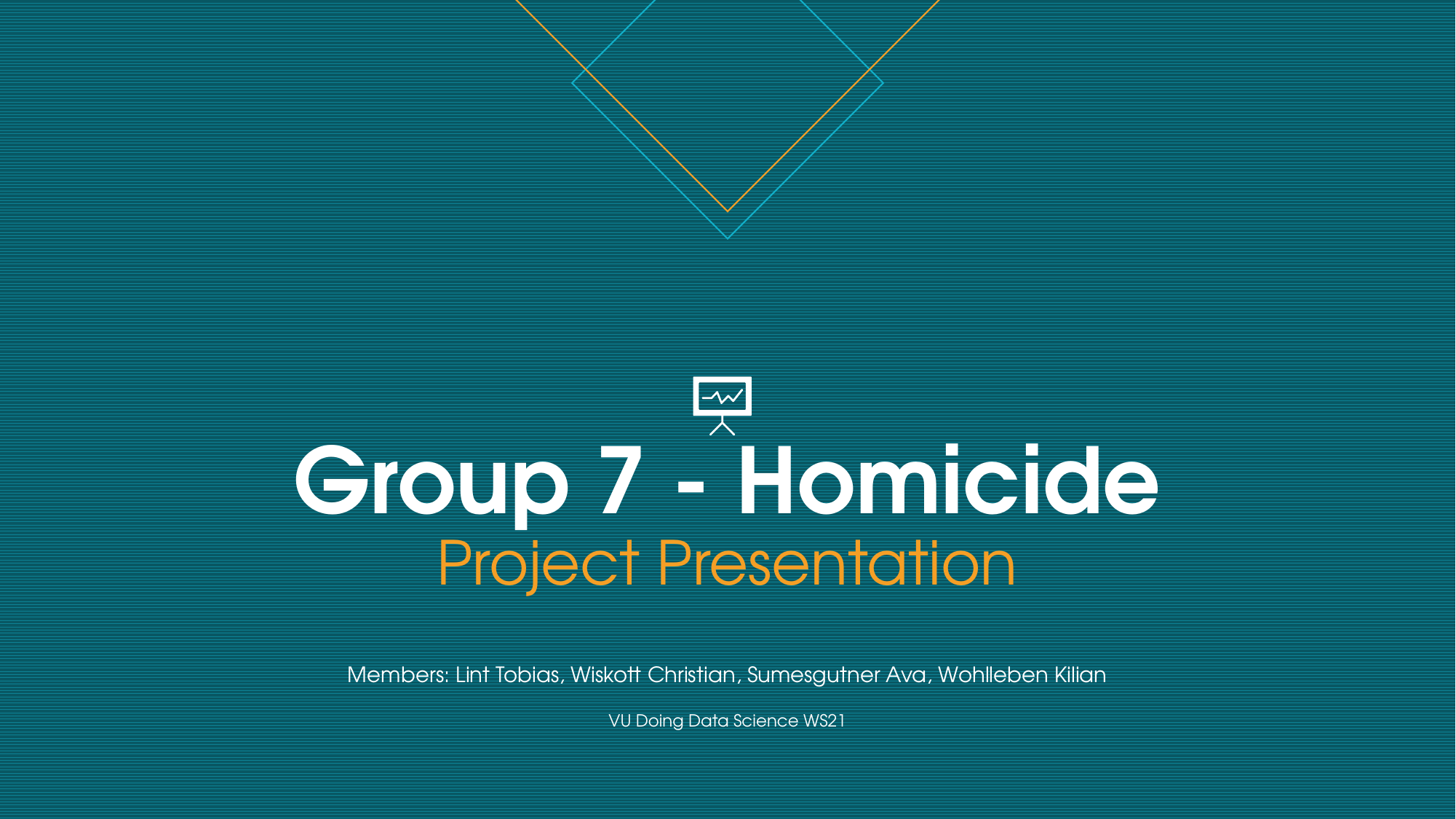

# Group 7 - Homicide Project Presentation Members: Lint Tobias, Wiskott Christian, Sumesgutner Ava, Wohlleben Kilian VU Doing Data Science WS21